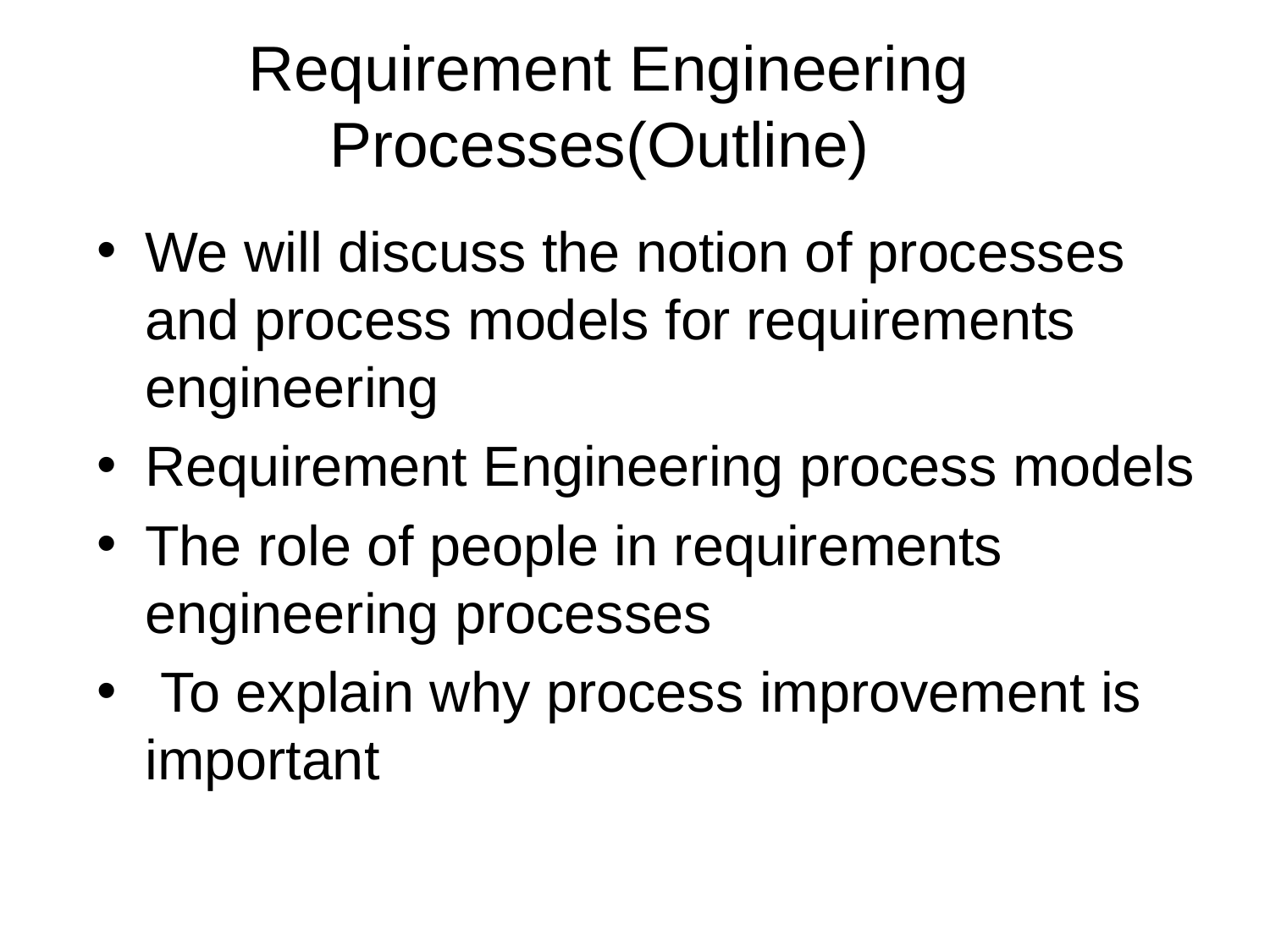

Requirement Engineering Processes(Outline)
We will discuss the notion of processes and process models for requirements engineering
Requirement Engineering process models
The role of people in requirements engineering processes
 To explain why process improvement is important